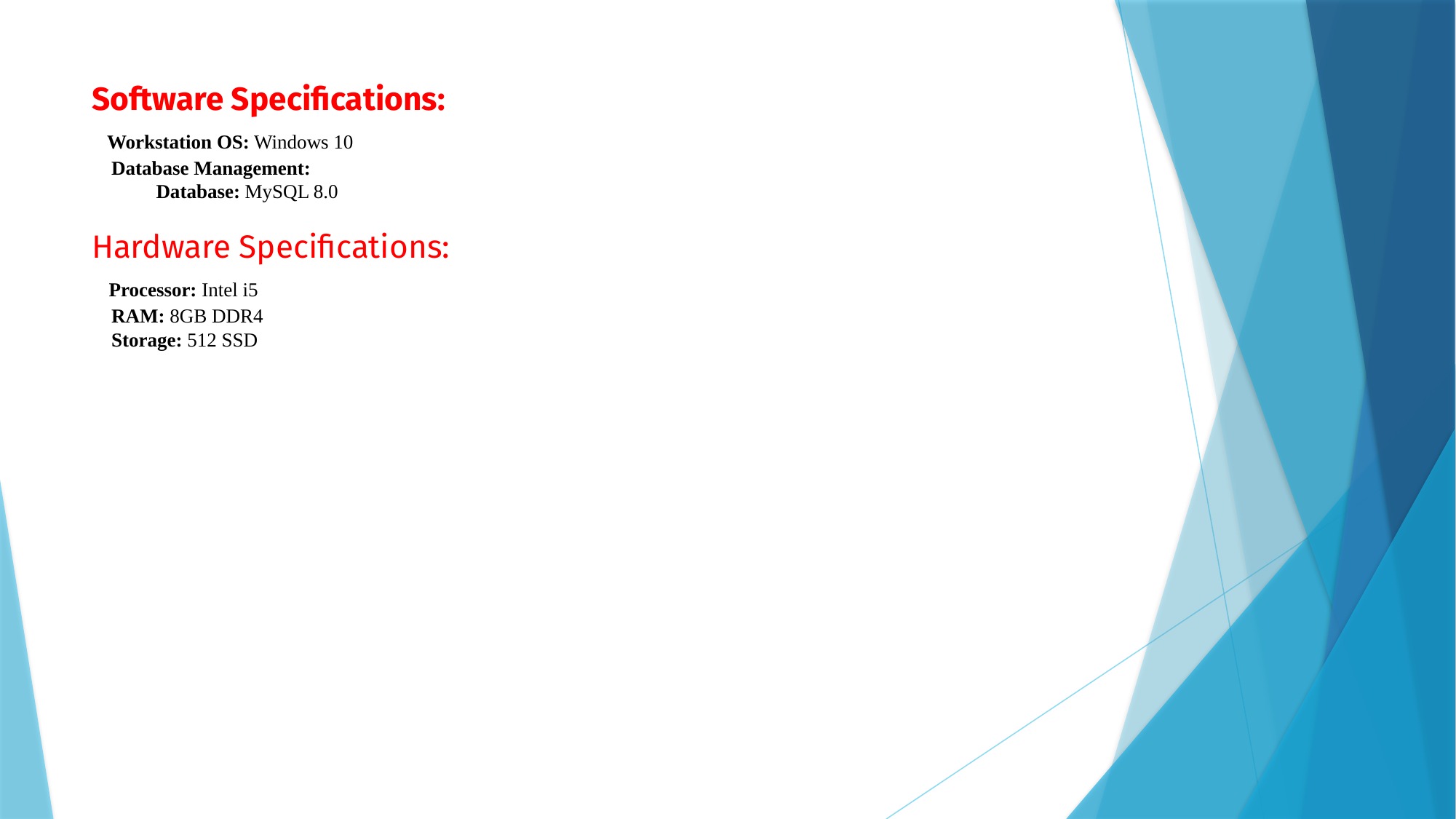

# Software Specifications: Workstation OS: Windows 10 Database Management: Database: MySQL 8.0 Hardware Specifications: Processor: Intel i5 RAM: 8GB DDR4 Storage: 512 SSD